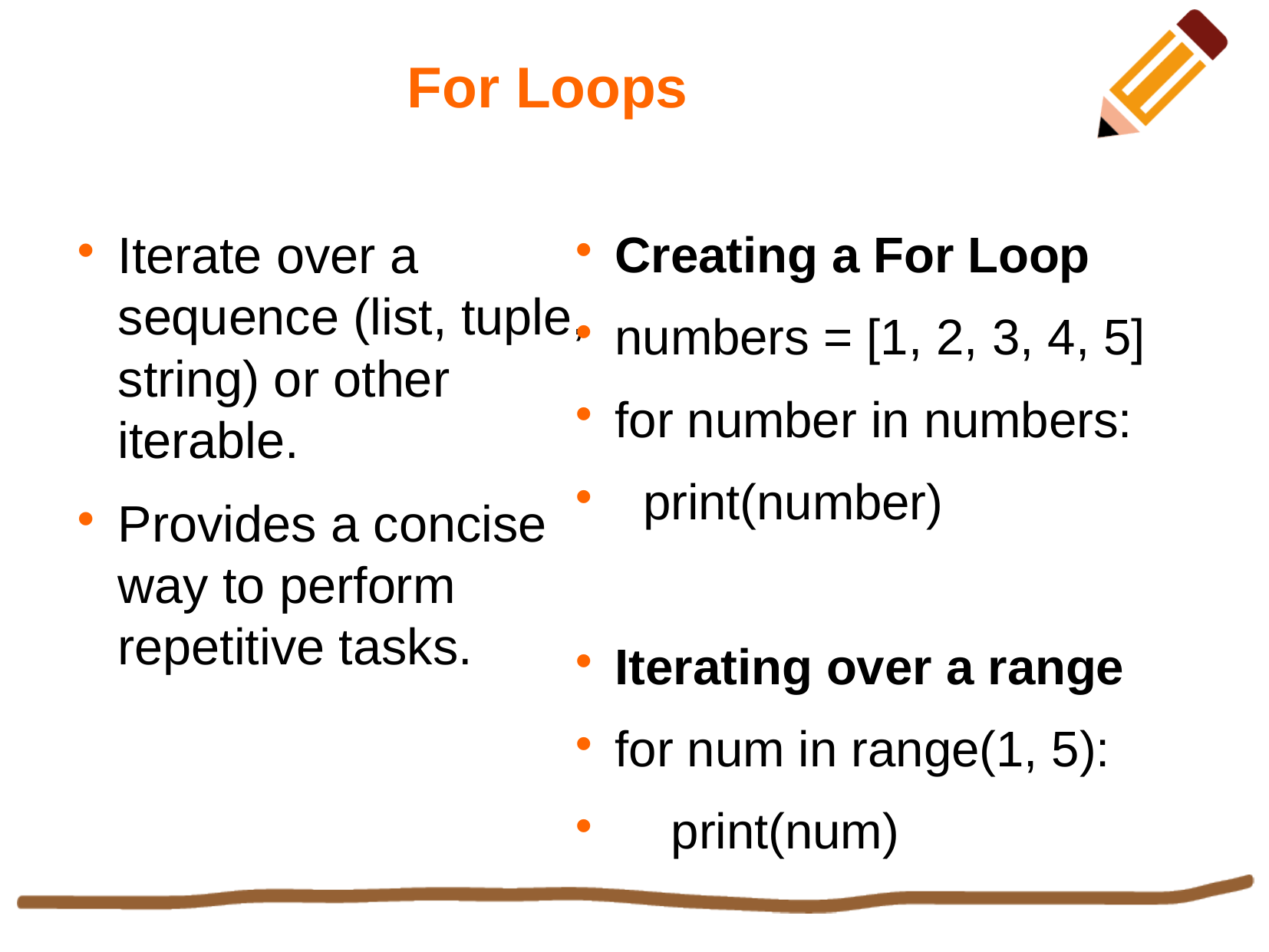

For Loops
Iterate over a sequence (list, tuple, string) or other iterable.
Provides a concise way to perform repetitive tasks.
Creating a For Loop
numbers = [1, 2, 3, 4, 5]
for number in numbers:
  print(number)

Iterating over a range
for num in range(1, 5):
    print(num)